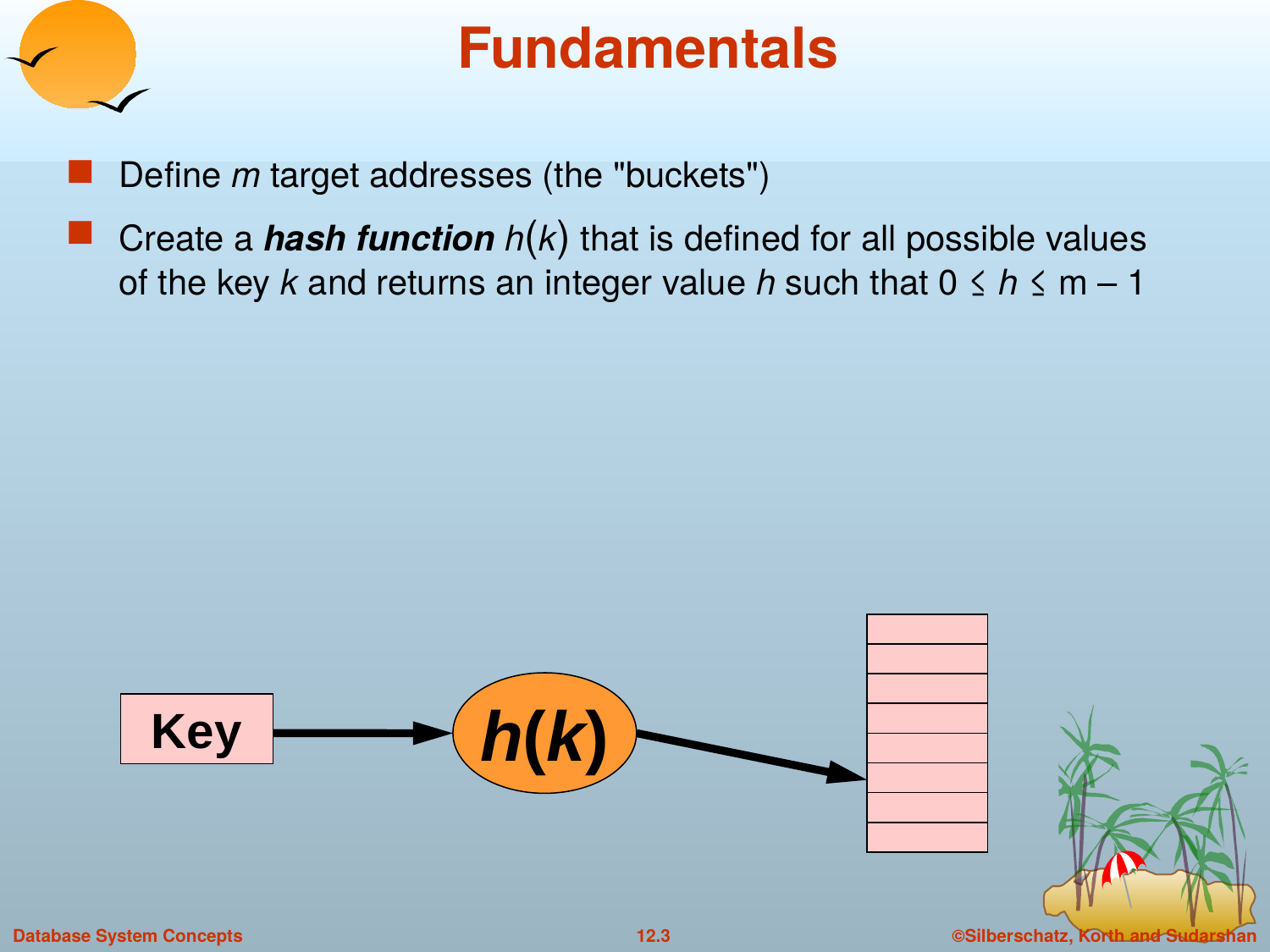

# Fundamentals
Define m target addresses (the "buckets")
Create a hash function h(k) that is defined for all possible values of the key k and returns an integer value h such that 0 ≤ h ≤ m – 1

h(k)
Key